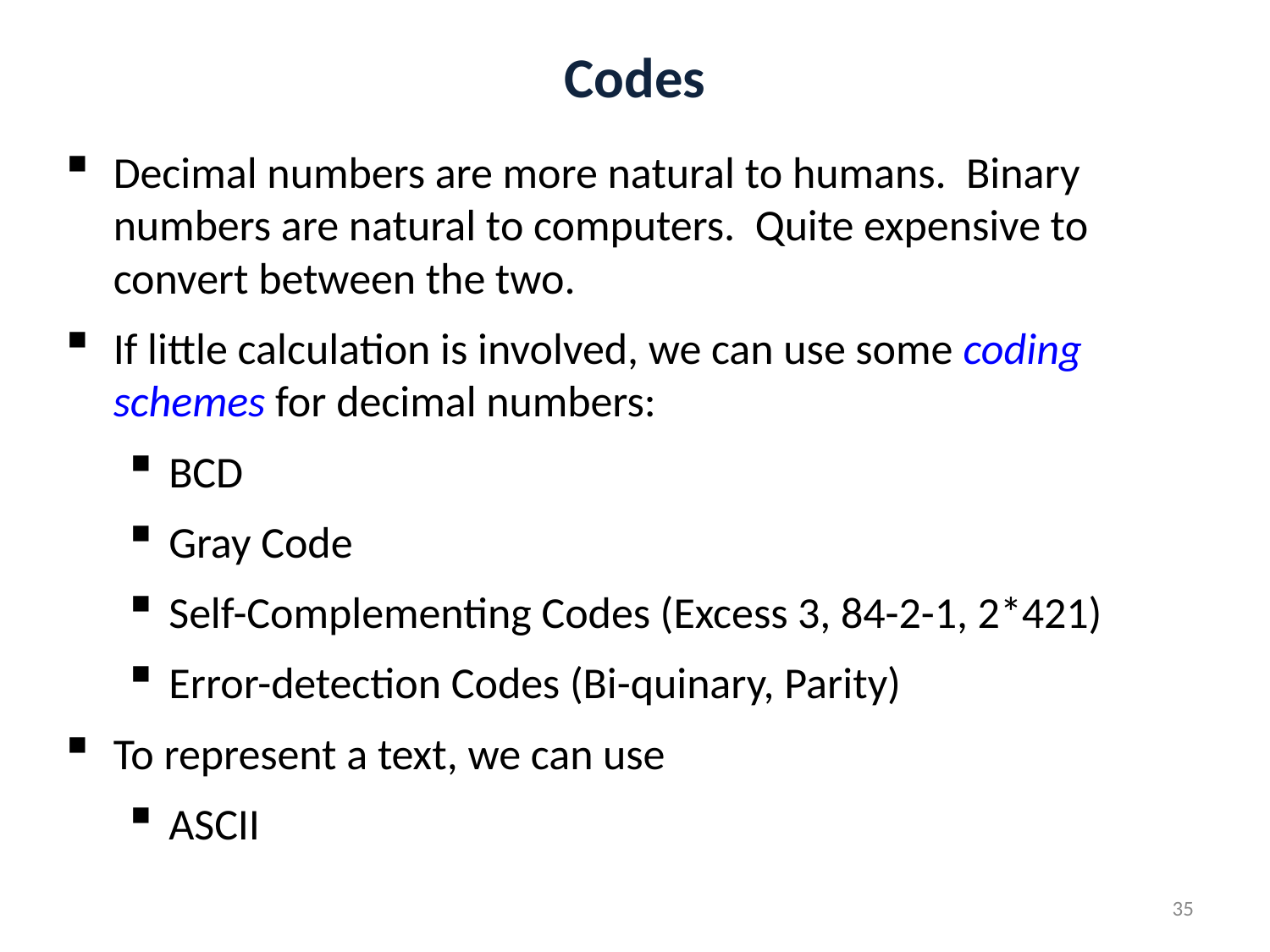

# Codes
Decimal numbers are more natural to humans.  Binary numbers are natural to computers.  Quite expensive to convert between the two.
If little calculation is involved, we can use some coding schemes for decimal numbers:
BCD
Gray Code
Self-Complementing Codes (Excess 3, 84-2-1, 2*421)
Error-detection Codes (Bi-quinary, Parity)
To represent a text, we can use
ASCII

35